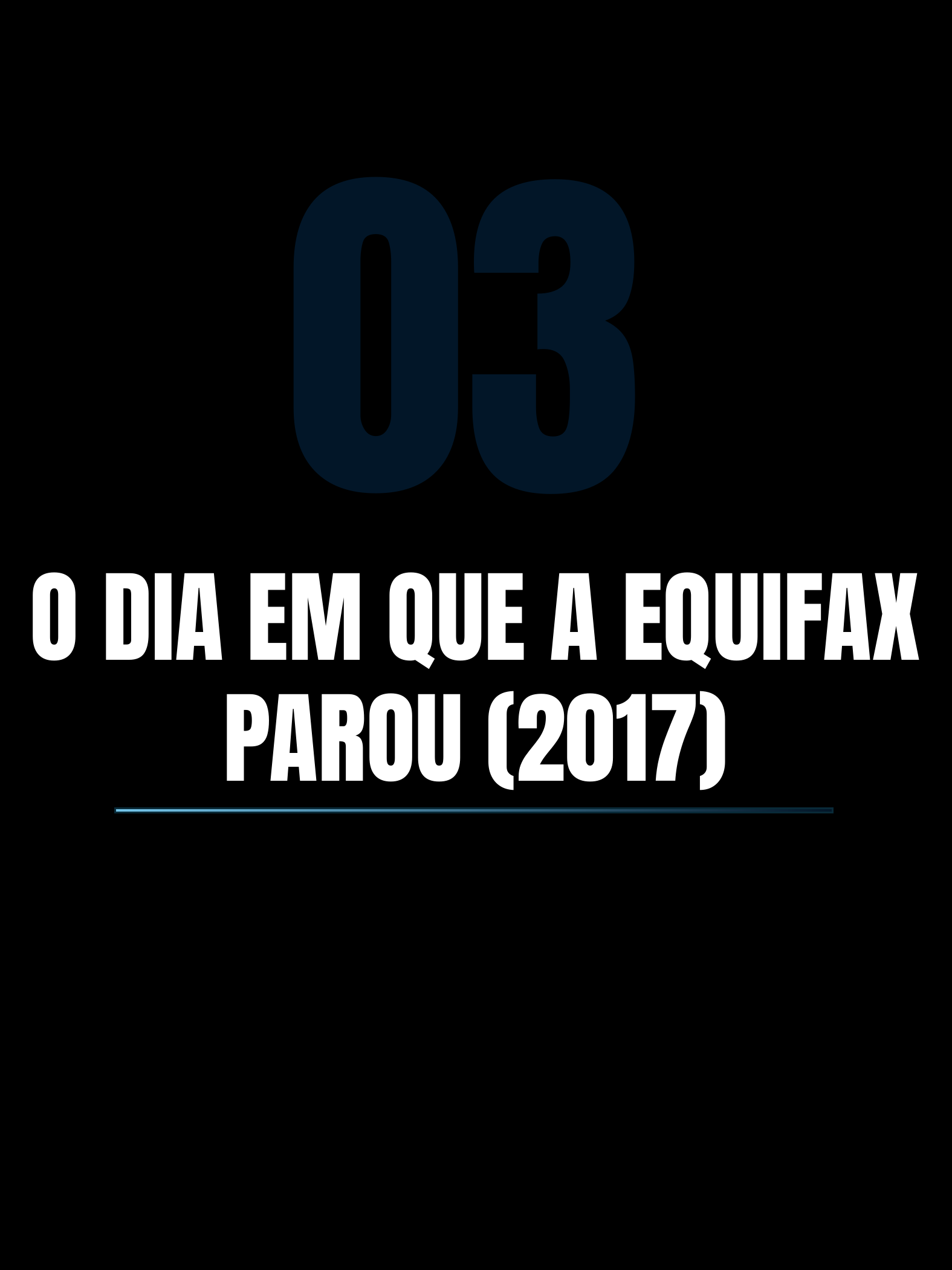

03
O DIA EM QUE A EQUIFAX PAROU (2017)

REDE SOMBRIA - THEO MARQUES
6